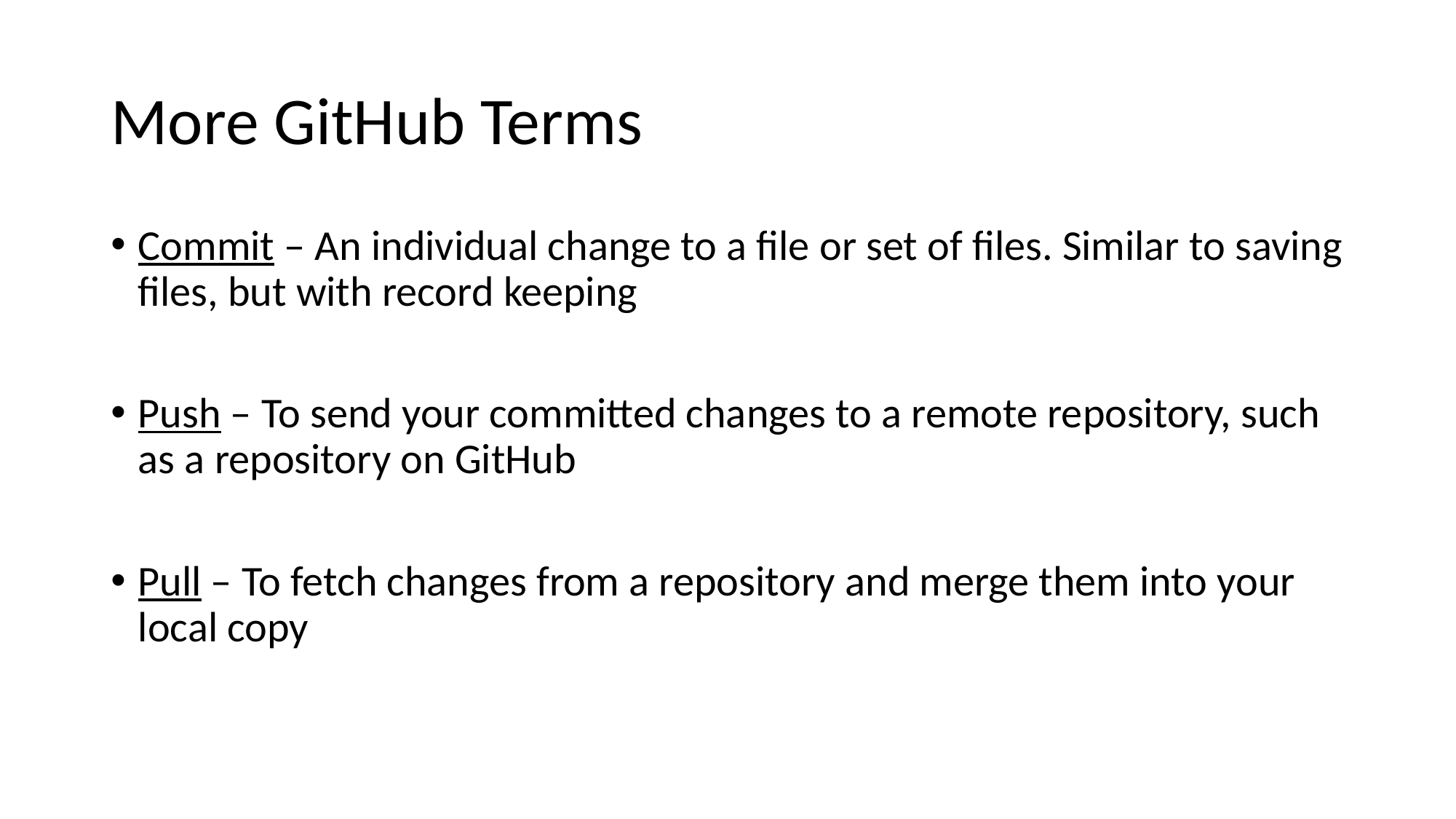

# More GitHub Terms
Commit – An individual change to a file or set of files. Similar to saving files, but with record keeping

Push – To send your committed changes to a remote repository, such as a repository on GitHub

Pull – To fetch changes from a repository and merge them into your local copy